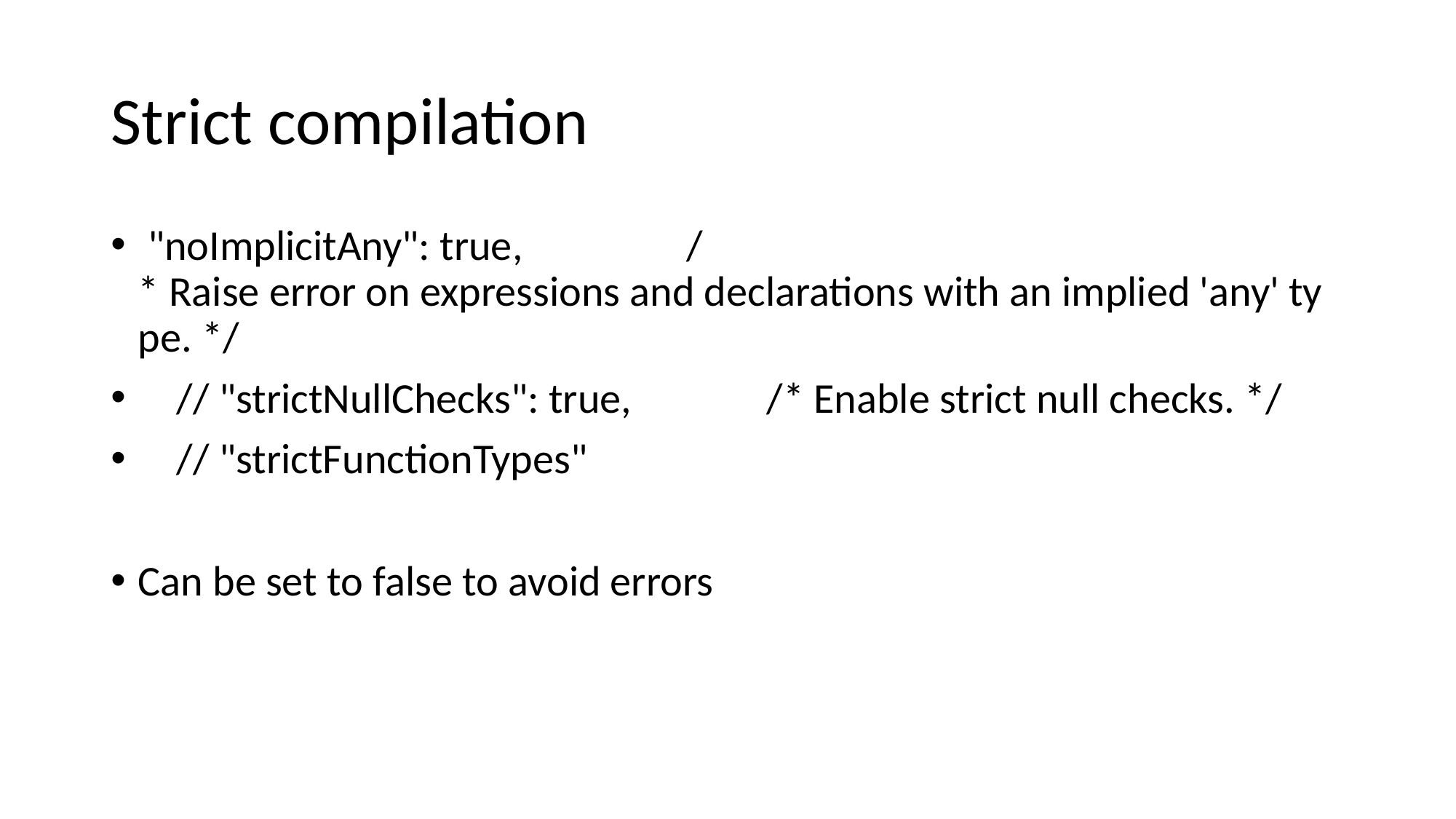

# Strict compilation
 "noImplicitAny": true,                 /* Raise error on expressions and declarations with an implied 'any' type. */
    // "strictNullChecks": true,              /* Enable strict null checks. */
    // "strictFunctionTypes"

Can be set to false to avoid errors